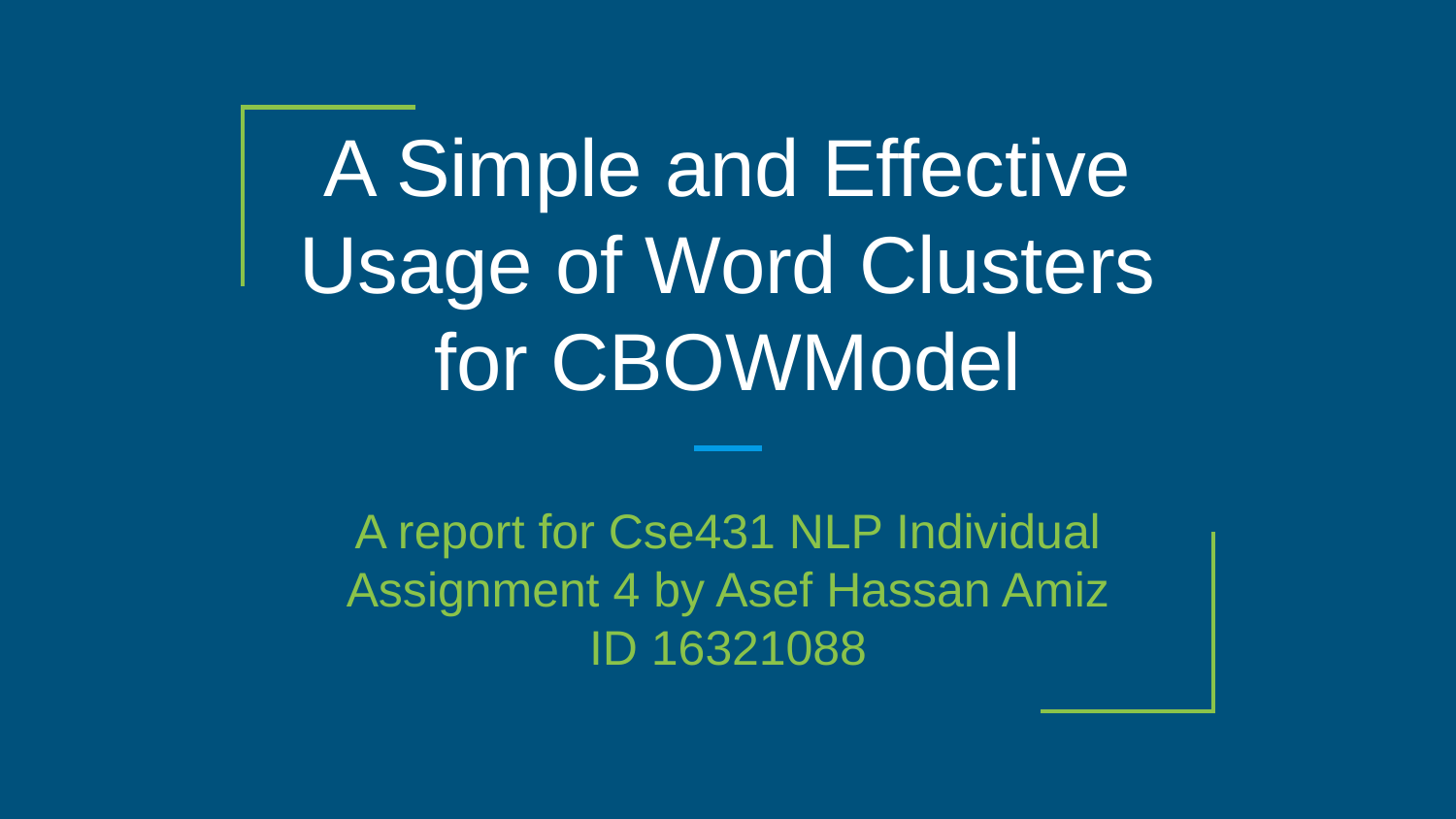

# A Simple and Effective Usage of Word Clusters for CBOWModel
A report for Cse431 NLP Individual Assignment 4 by Asef Hassan Amiz
ID 16321088